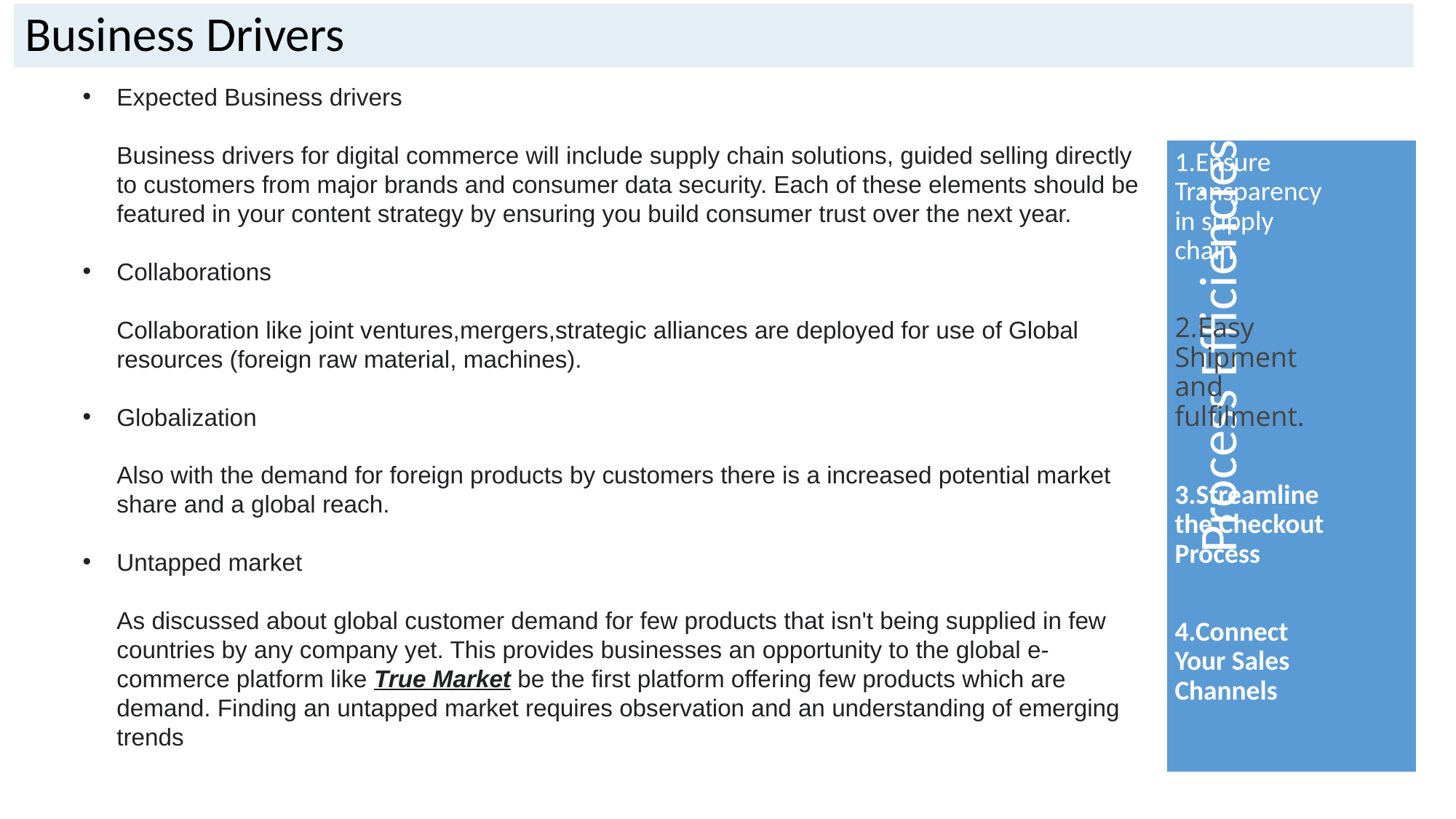

Business Drivers

Expected Business drivers
Business drivers for digital commerce will include supply chain solutions, guided selling directly to customers from major brands and consumer data security. Each of these elements should be featured in your content strategy by ensuring you build consumer trust over the next year.

Collaborations
Collaboration like joint ventures,mergers,strategic alliances are deployed for use of Global resources (foreign raw material, machines).
Globalization
Also with the demand for foreign products by customers there is a increased potential market share and a global reach.
Untapped market
As discussed about global customer demand for few products that isn't being supplied in few countries by any company yet. This provides businesses an opportunity to the global e-commerce platform like True Market be the first platform offering few products which are demand. Finding an untapped market requires observation and an understanding of emerging trends

Process Efficiencies
1.Ensure Transparency in supply chain

2.Easy Shipment and fulfilment.

3.Streamline the Checkout Process

4.Connect Your Sales Channels